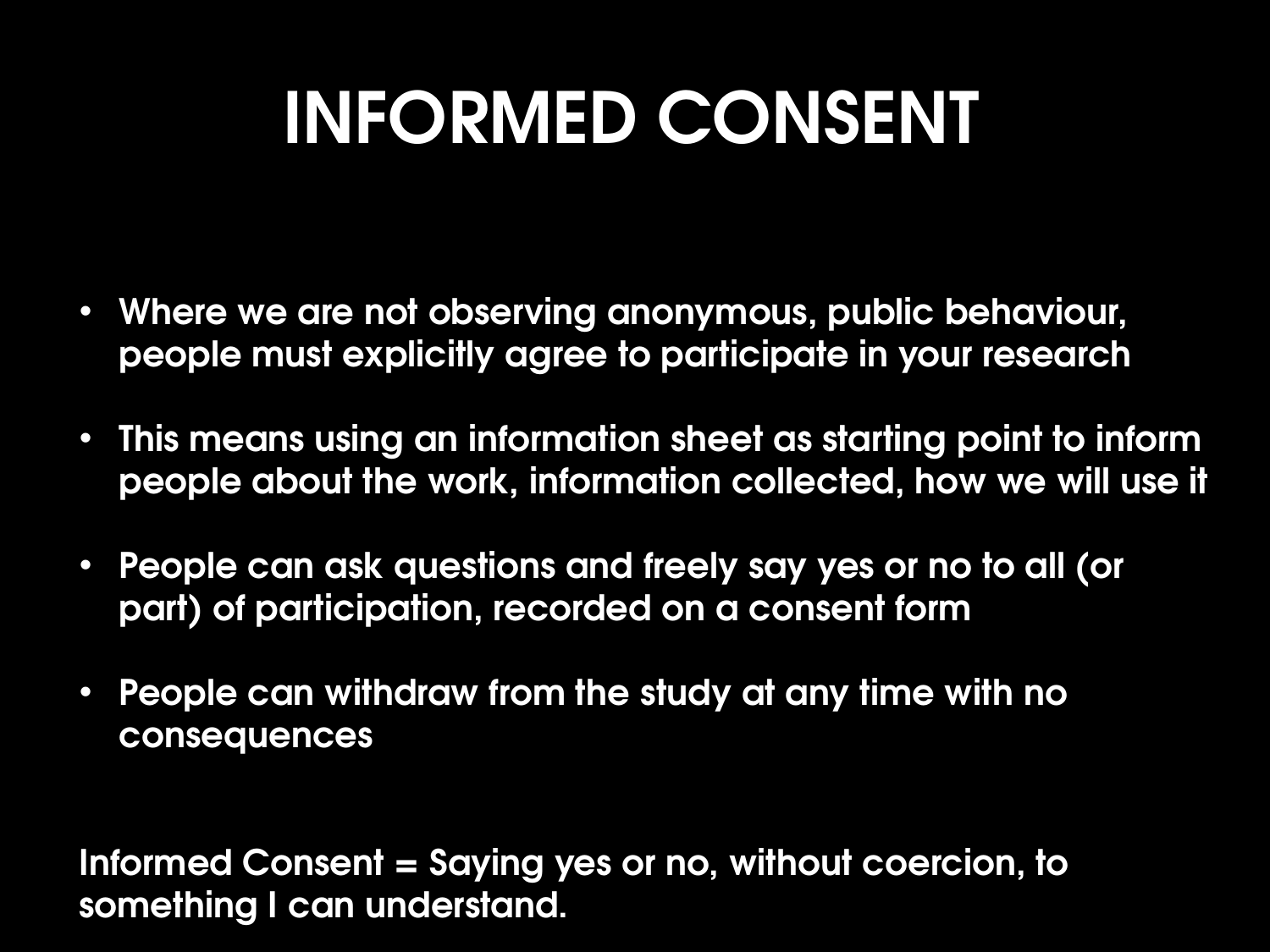

# Informed consent

Where we are not observing anonymous, public behaviour, people must explicitly agree to participate in your research

This means using an information sheet as starting point to inform people about the work, information collected, how we will use it

People can ask questions and freely say yes or no to all (or part) of participation, recorded on a consent form

People can withdraw from the study at any time with no consequences

Informed Consent = Saying yes or no, without coercion, to something I can understand.